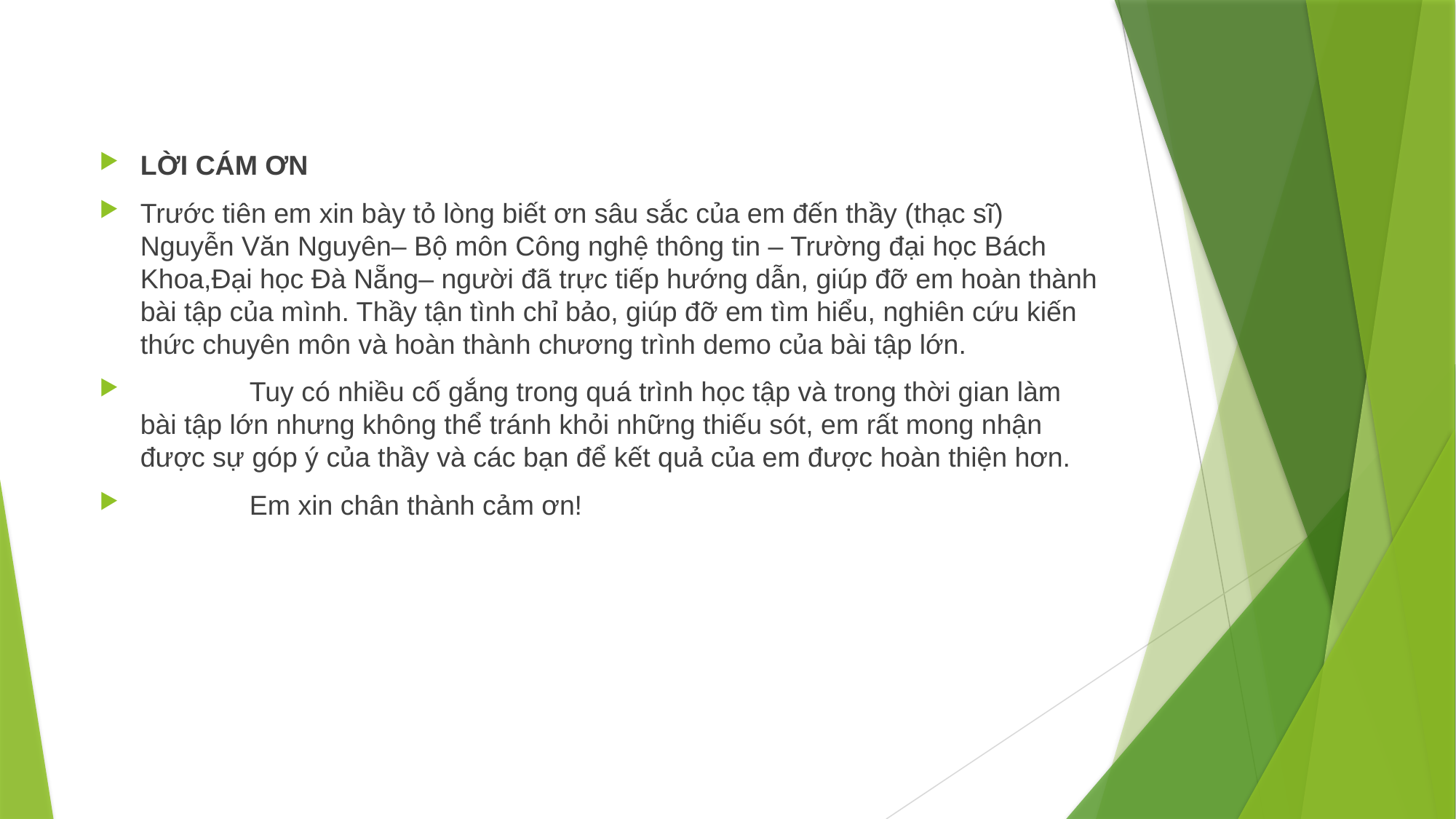

LỜI CÁM ƠN
Trước tiên em xin bày tỏ lòng biết ơn sâu sắc của em đến thầy (thạc sĩ) Nguyễn Văn Nguyên– Bộ môn Công nghệ thông tin – Trường đại học Bách Khoa,Đại học Đà Nẵng– người đã trực tiếp hướng dẫn, giúp đỡ em hoàn thành bài tập của mình. Thầy tận tình chỉ bảo, giúp đỡ em tìm hiểu, nghiên cứu kiến thức chuyên môn và hoàn thành chương trình demo của bài tập lớn.
	Tuy có nhiều cố gắng trong quá trình học tập và trong thời gian làm bài tập lớn nhưng không thể tránh khỏi những thiếu sót, em rất mong nhận được sự góp ý của thầy và các bạn để kết quả của em được hoàn thiện hơn.
	Em xin chân thành cảm ơn!